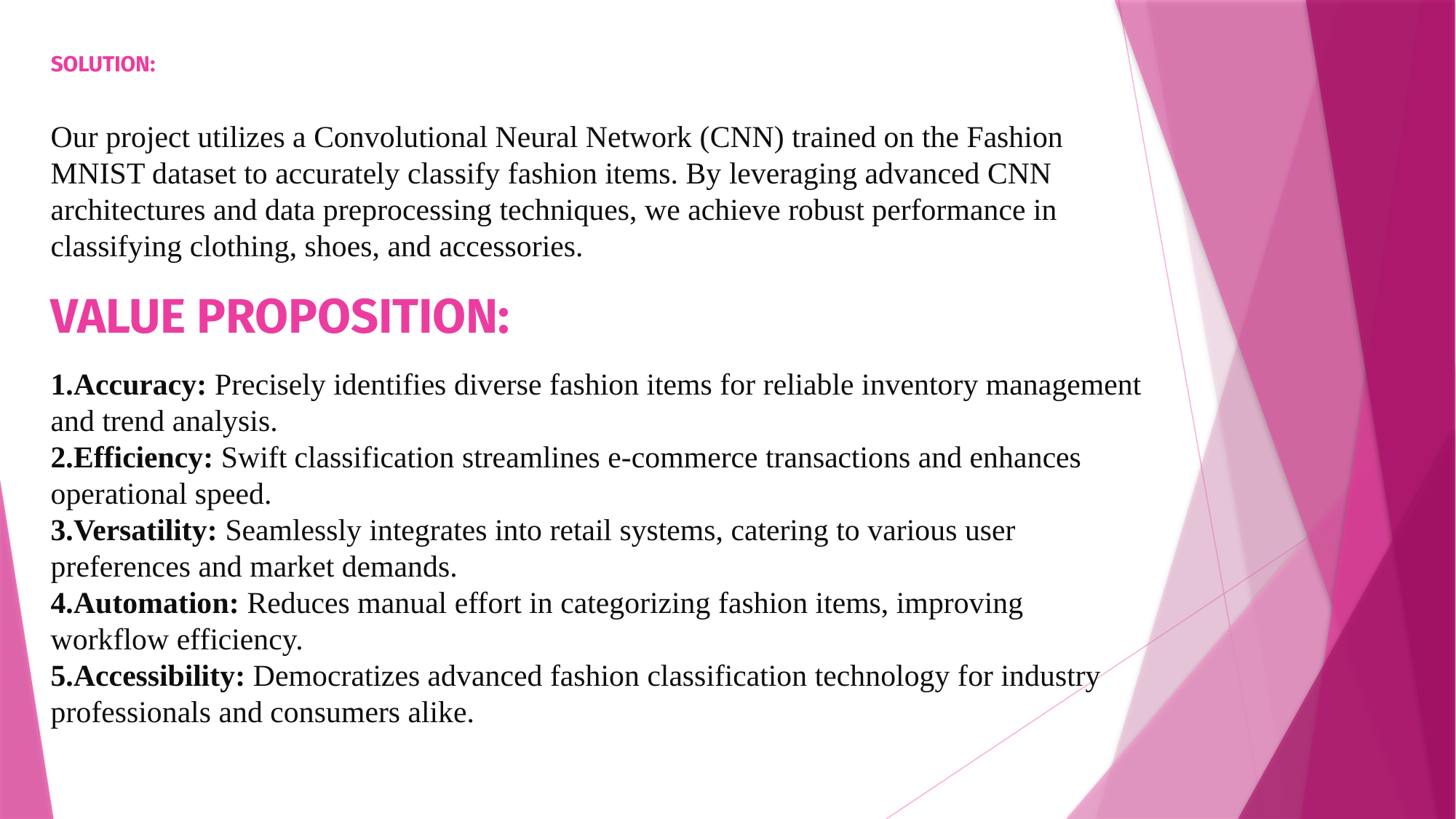

# SOLUTION:
Our project utilizes a Convolutional Neural Network (CNN) trained on the Fashion MNIST dataset to accurately classify fashion items. By leveraging advanced CNN architectures and data preprocessing techniques, we achieve robust performance in classifying clothing, shoes, and accessories.
VALUE PROPOSITION:
Accuracy: Precisely identifies diverse fashion items for reliable inventory management and trend analysis.
Efficiency: Swift classification streamlines e-commerce transactions and enhances operational speed.
Versatility: Seamlessly integrates into retail systems, catering to various user preferences and market demands.
Automation: Reduces manual effort in categorizing fashion items, improving workflow efficiency.
Accessibility: Democratizes advanced fashion classification technology for industry professionals and consumers alike.